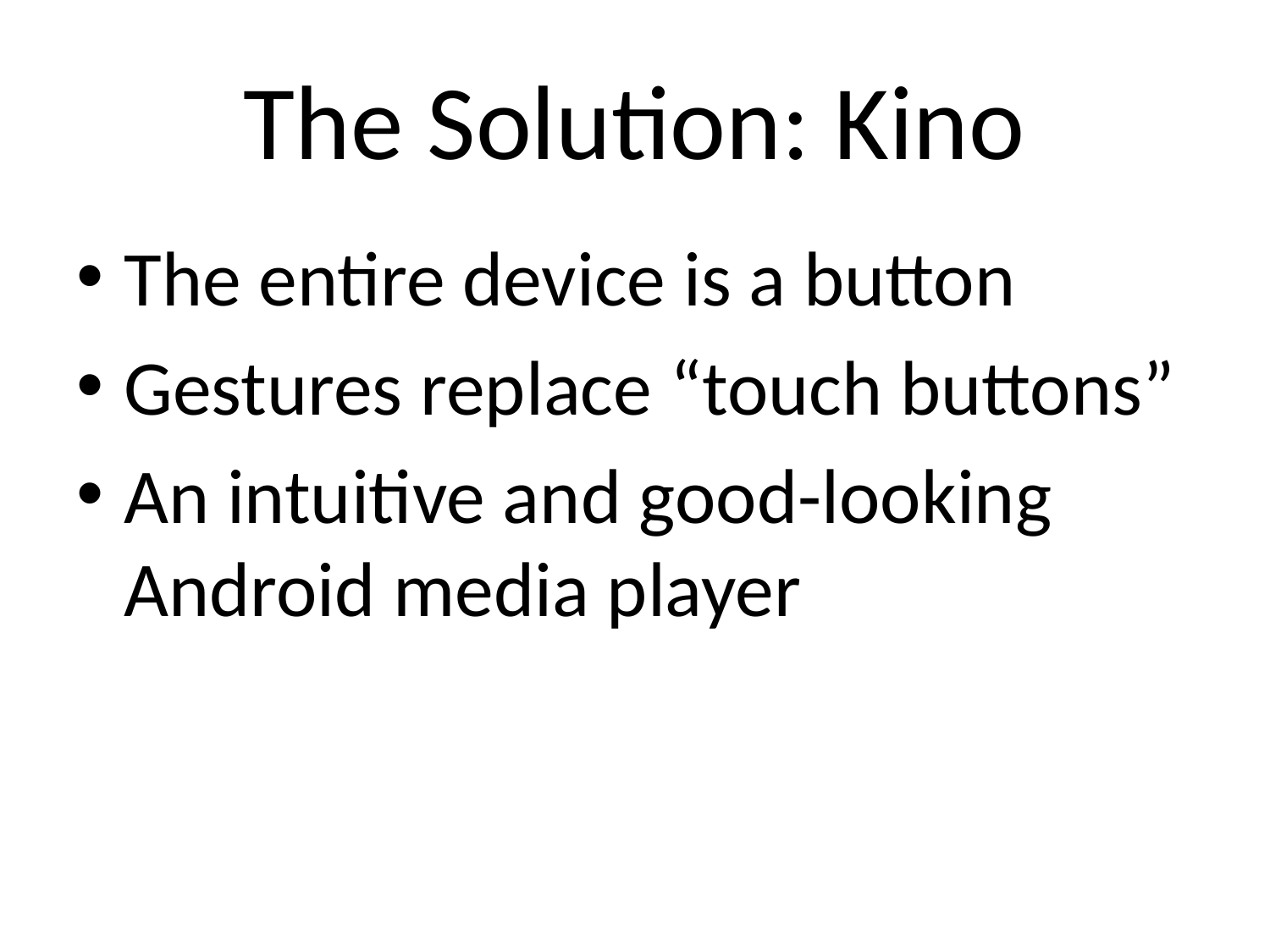

# The Solution: Kino
The entire device is a button
Gestures replace “touch buttons”
An intuitive and good-looking Android media player